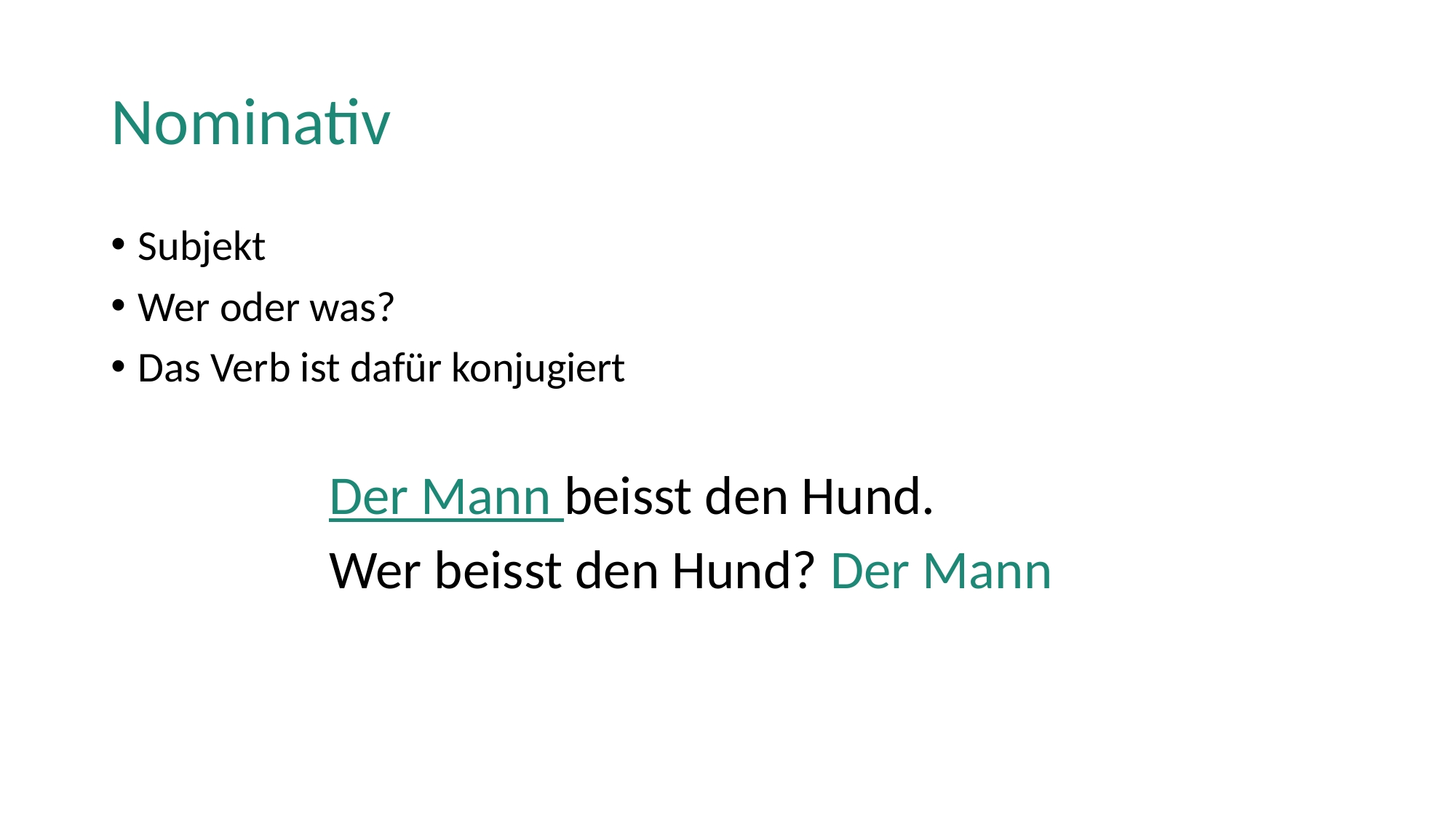

# Nominativ
Subjekt
Wer oder was?
Das Verb ist dafür konjugiert

		Der Mann beisst den Hund.
		Wer beisst den Hund? Der Mann